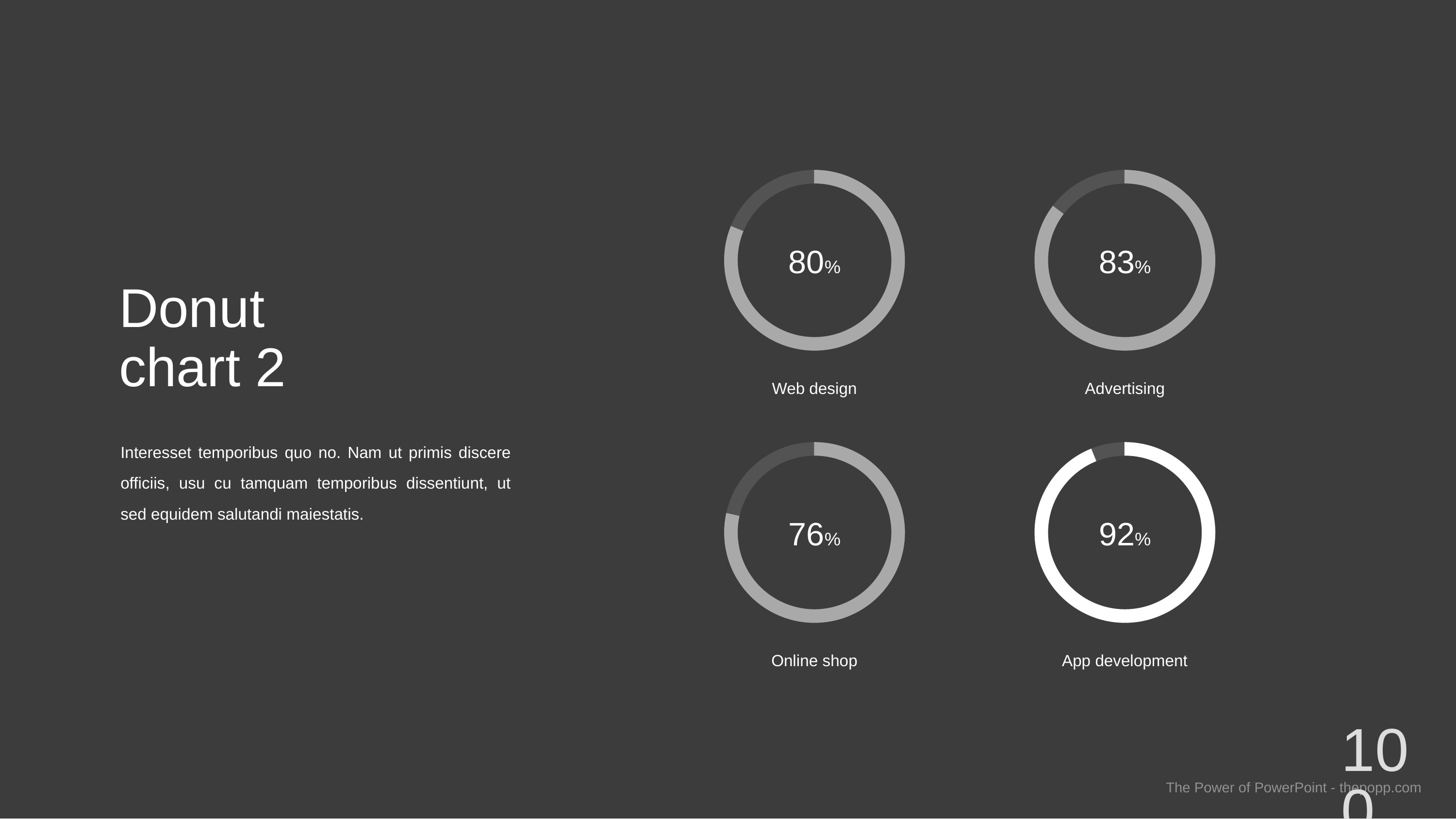

# Donut chart 2

80%
83%
Web design
Advertising
Interesset temporibus quo no. Nam ut primis discere officiis, usu cu tamquam temporibus dissentiunt, ut sed equidem salutandi maiestatis.

76%
92%
Online shop
App development
100
The Power of PowerPoint - thepopp.com